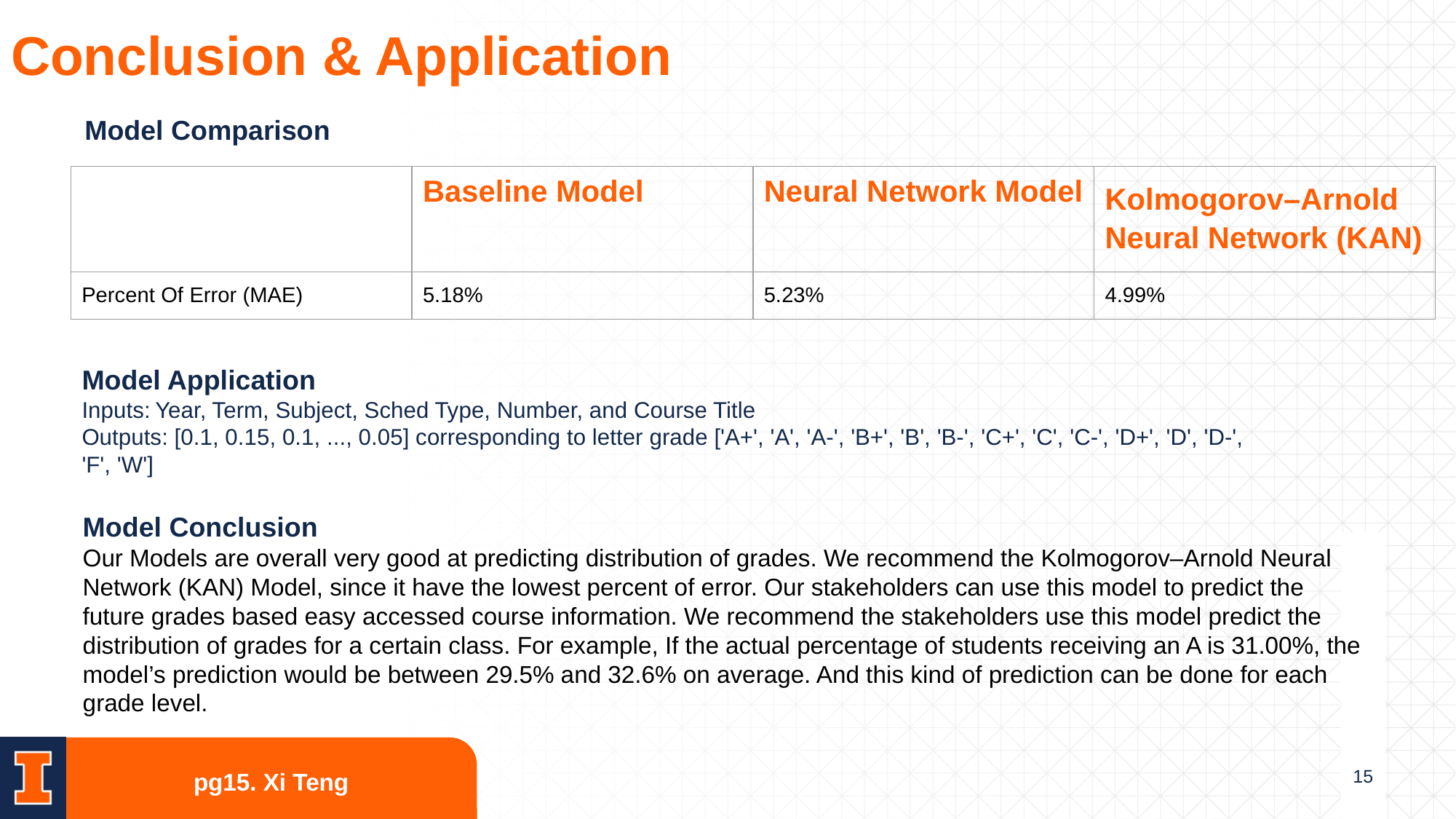

Conclusion & Application
Model Comparison
|  | Baseline Model | Neural Network Model | Kolmogorov–Arnold Neural Network (KAN) |
| --- | --- | --- | --- |
| Percent Of Error (MAE) | 5.18% | 5.23% | 4.99% |
Model Application
Inputs: Year, Term, Subject, Sched Type, Number, and Course Title
Outputs: [0.1, 0.15, 0.1, ..., 0.05] corresponding to letter grade ['A+', 'A', 'A-', 'B+', 'B', 'B-', 'C+', 'C', 'C-', 'D+', 'D', 'D-', 'F', 'W']

Model Conclusion
Our Models are overall very good at predicting distribution of grades. We recommend the Kolmogorov–Arnold Neural Network (KAN) Model, since it have the lowest percent of error. Our stakeholders can use this model to predict the future grades based easy accessed course information. We recommend the stakeholders use this model predict the distribution of grades for a certain class. For example, If the actual percentage of students receiving an A is 31.00%, the model’s prediction would be between 29.5% and 32.6% on average. And this kind of prediction can be done for each grade level.

15
pg15. Xi Teng